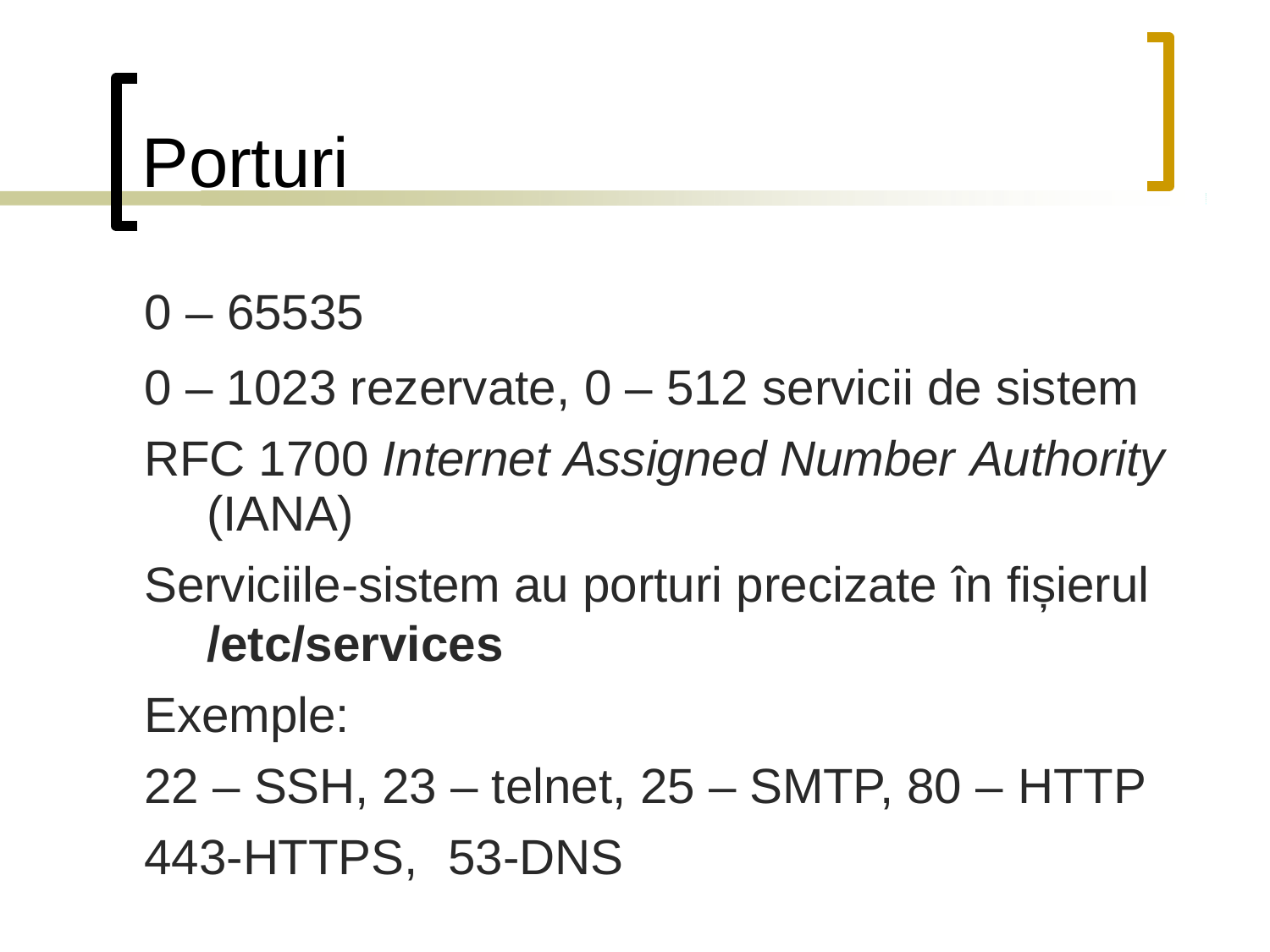

# Porturi

0 – 65535
0 – 1023 rezervate, 0 – 512 servicii de sistem  RFC 1700 Internet Assigned Number Authority
(IANA)
Serviciile‐sistem au porturi precizate în fișierul
/etc/services
Exemple:
22 – SSH, 23 – telnet, 25 – SMTP, 80 – HTTP
443-HTTPS,	53-DNS